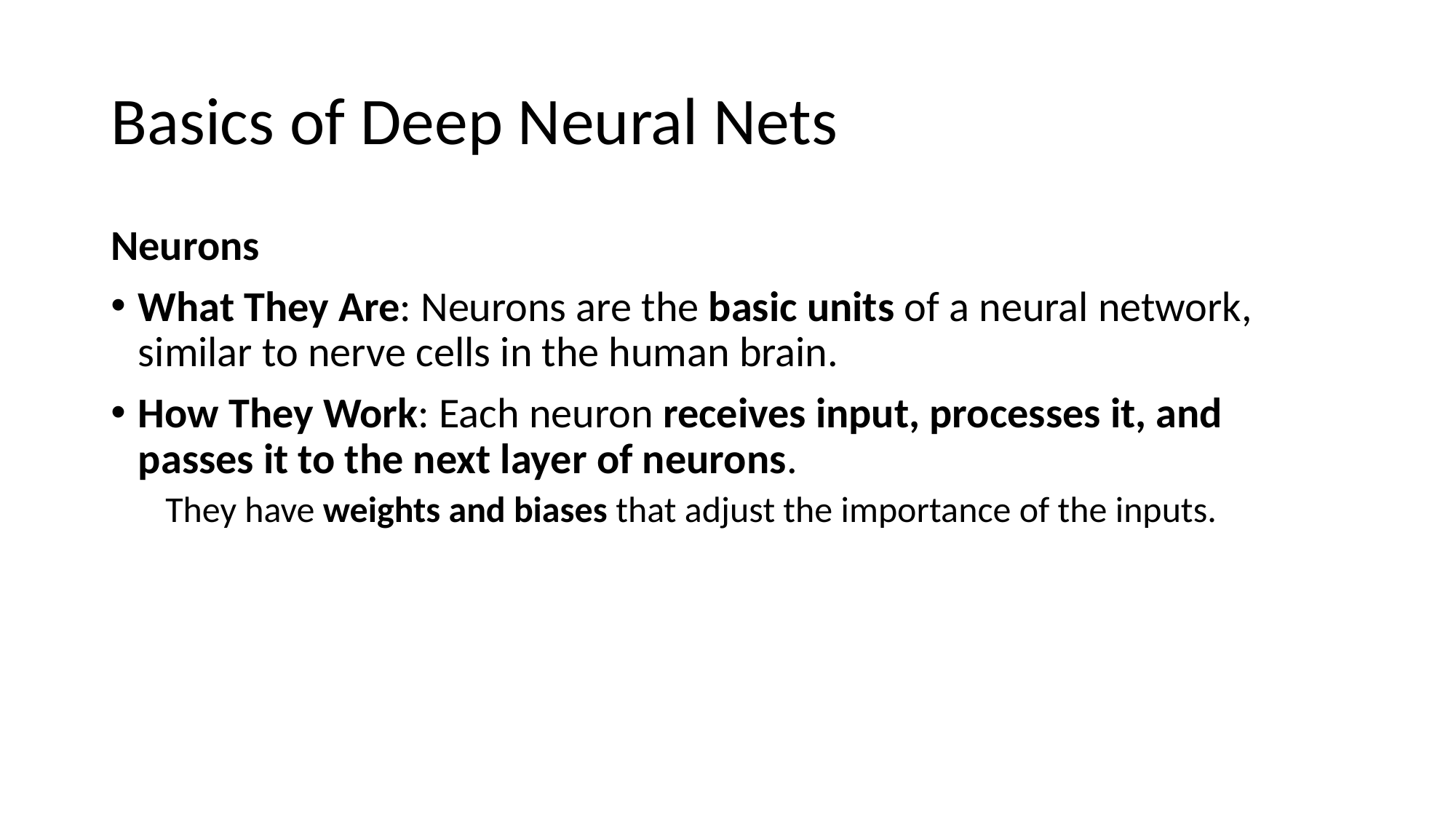

# Basics of Deep Neural Nets
Neurons
What They Are: Neurons are the basic units of a neural network, similar to nerve cells in the human brain.
How They Work: Each neuron receives input, processes it, and passes it to the next layer of neurons.
They have weights and biases that adjust the importance of the inputs.